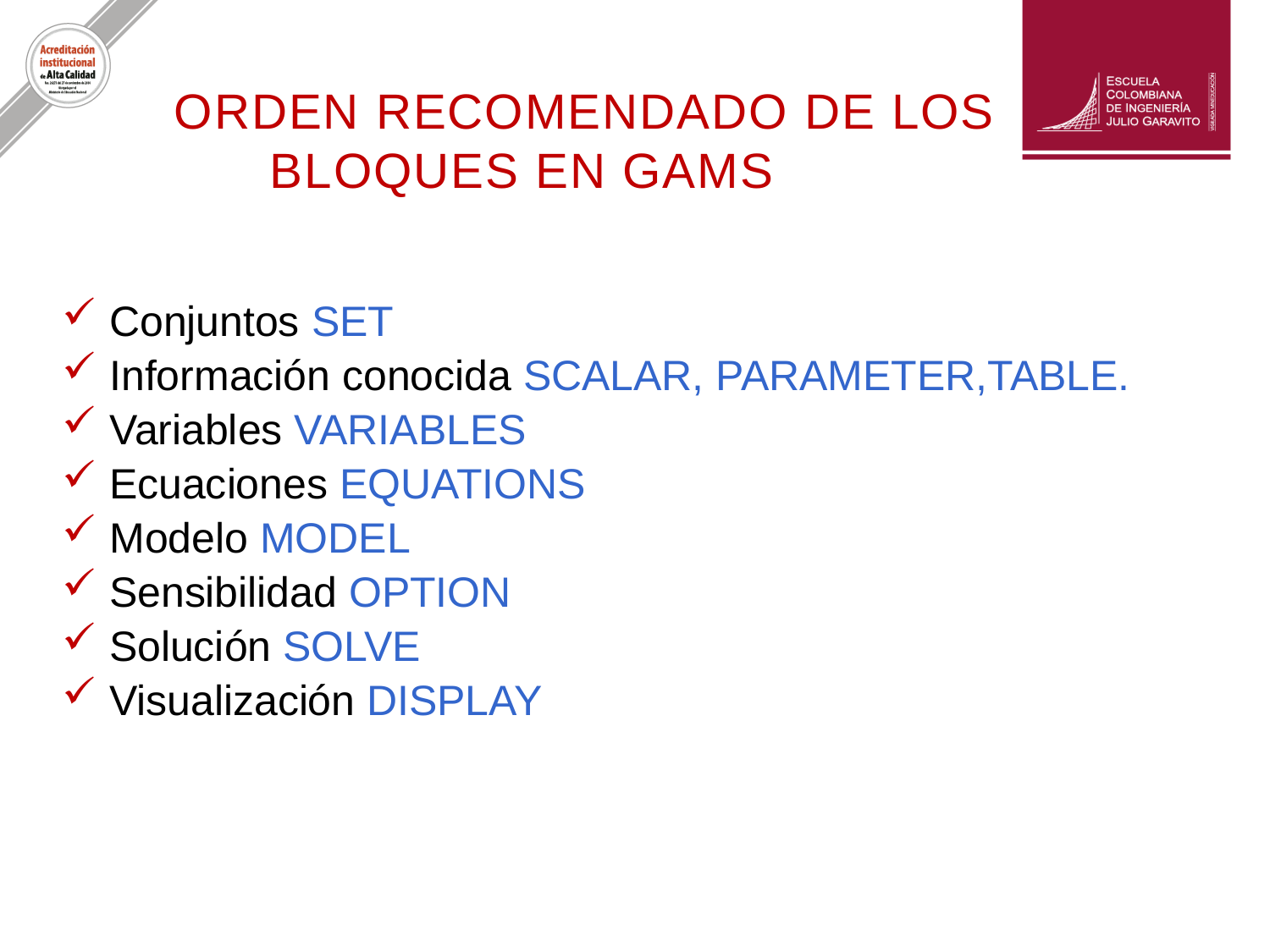

orden recomendado de los bloques en gams

Conjuntos SET
Información conocida SCALAR, PARAMETER,TABLE.
Variables VARIABLES
Ecuaciones EQUATIONS
Modelo MODEL
Sensibilidad OPTION
Solución SOLVE
Visualización DISPLAY